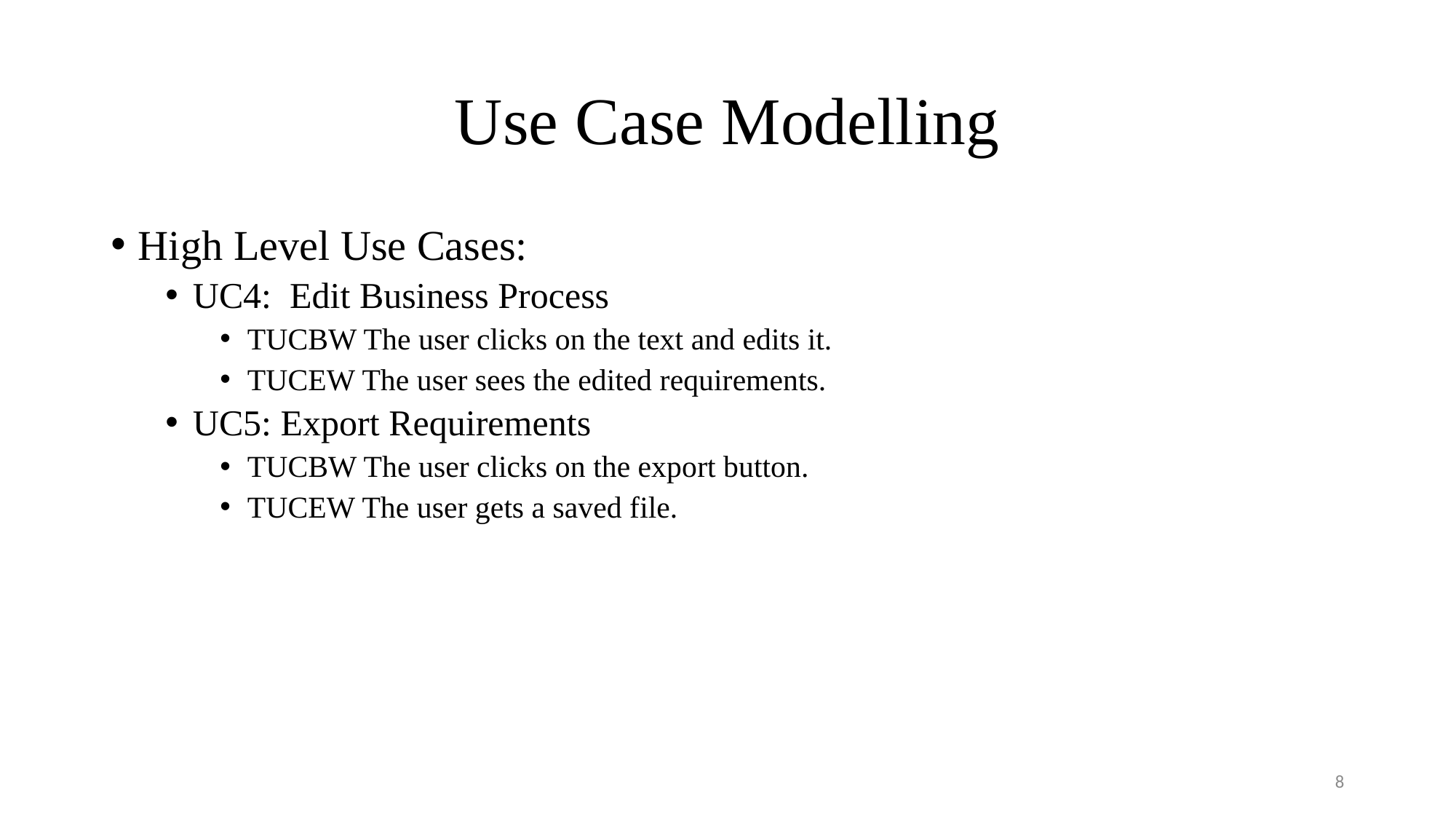

# Use Case Modelling
High Level Use Cases:
UC4:  Edit Business Process
TUCBW The user clicks on the text and edits it.
TUCEW The user sees the edited requirements.
UC5: Export Requirements
TUCBW The user clicks on the export button.
TUCEW The user gets a saved file.

8